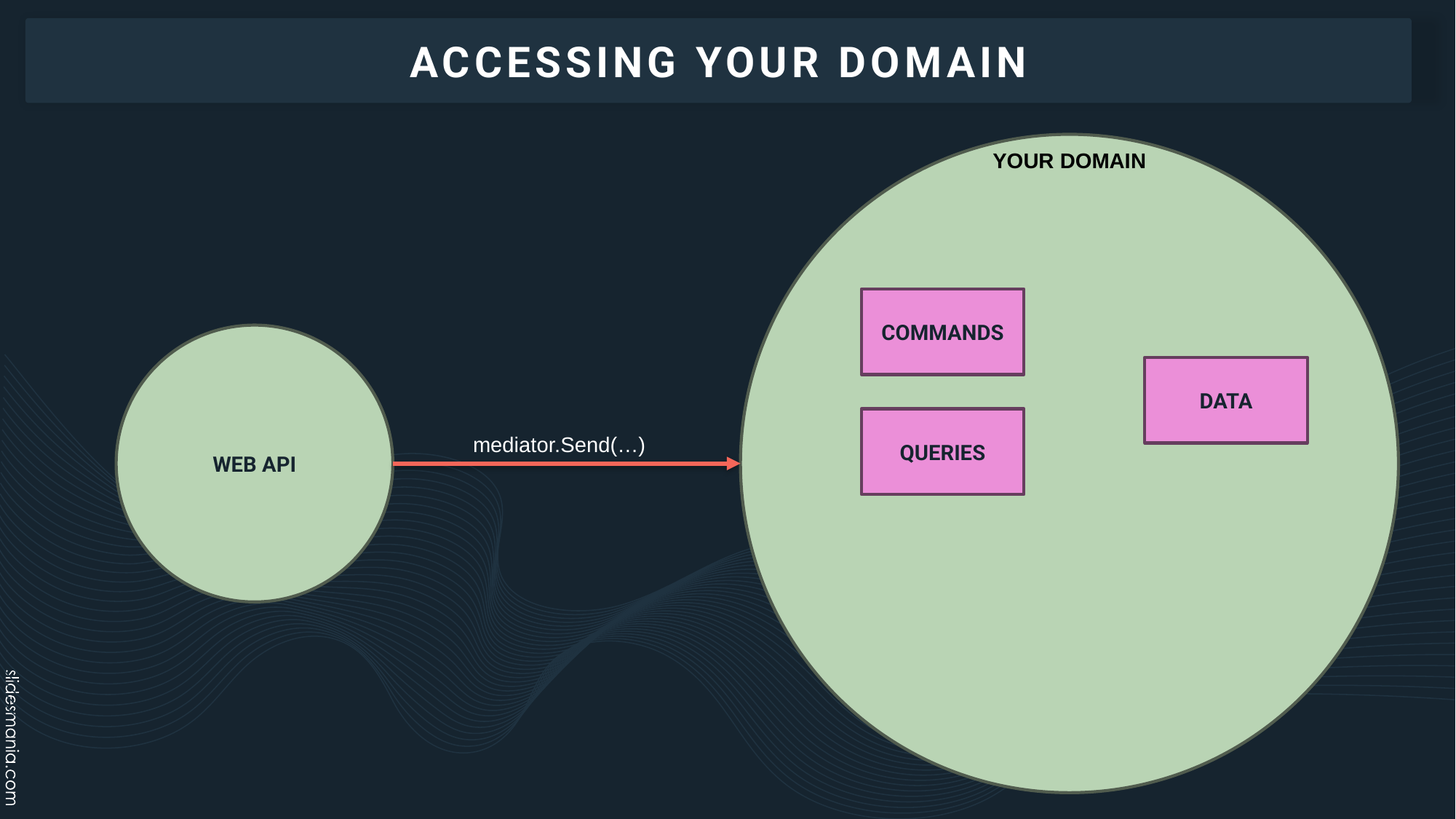

ACCESSING YOUR DOMAIN

YOUR DOMAIN
COMMANDS
WEB API
DATA
QUERIES
mediator.Send(…)